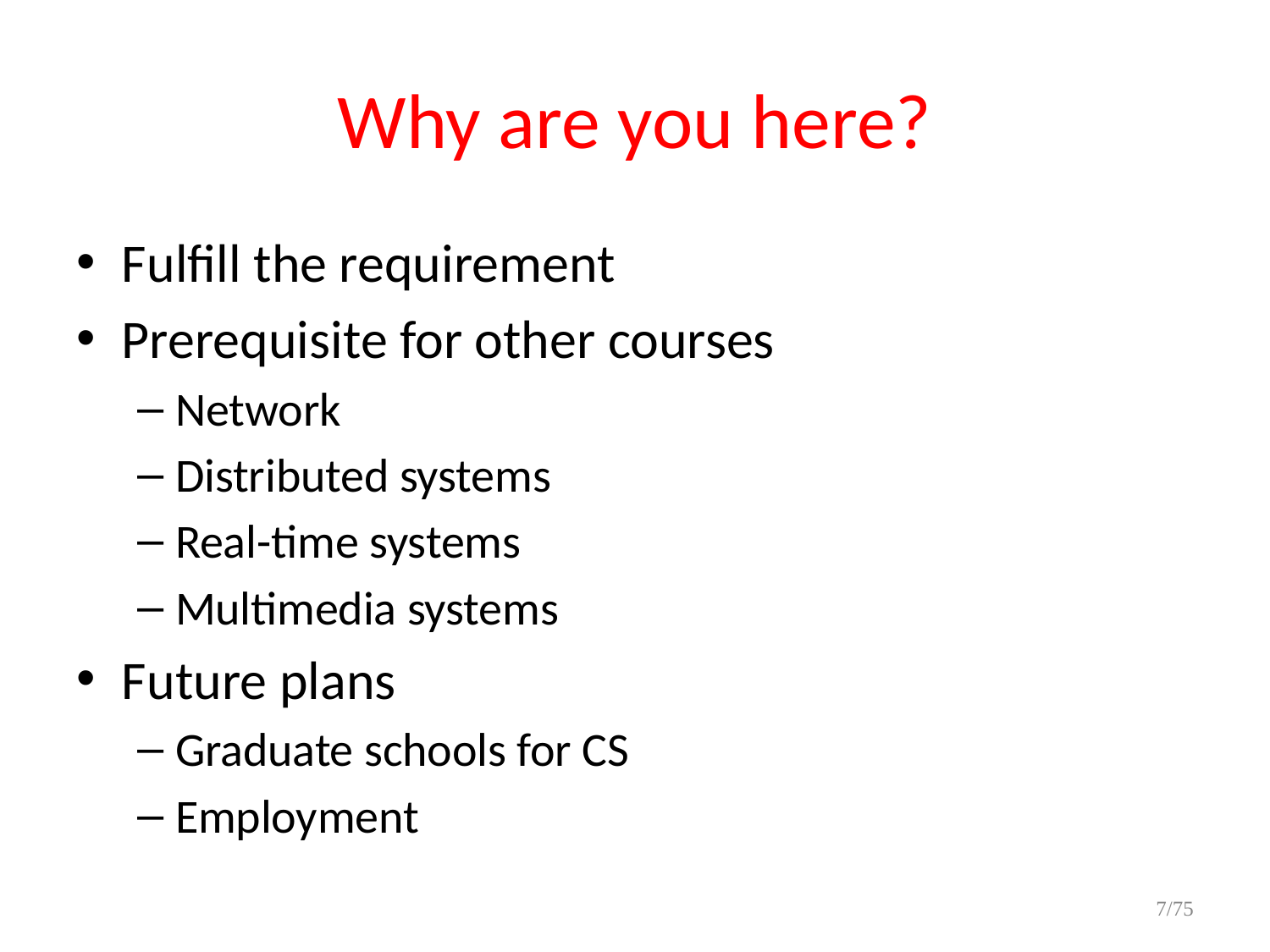

# Why are you here?
Fulfill the requirement
Prerequisite for other courses
Network
Distributed systems
Real-time systems
Multimedia systems
Future plans
Graduate schools for CS
Employment
7/75